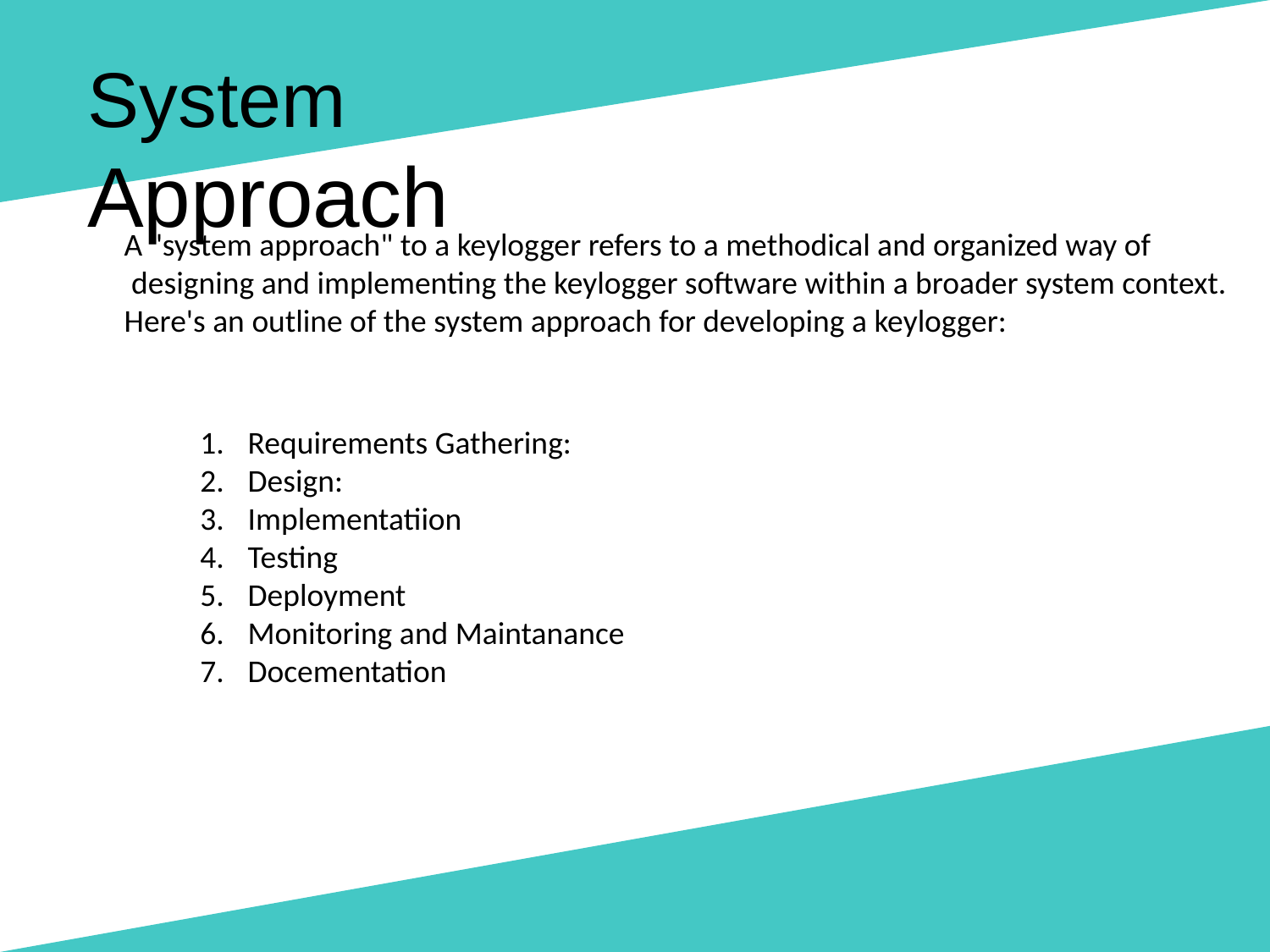

System Approach

A "system approach" to a keylogger refers to a methodical and organized way of
 designing and implementing the keylogger software within a broader system context.
Here's an outline of the system approach for developing a keylogger:
Requirements Gathering:
Design:
Implementatiion
Testing
Deployment
Monitoring and Maintanance
Docementation